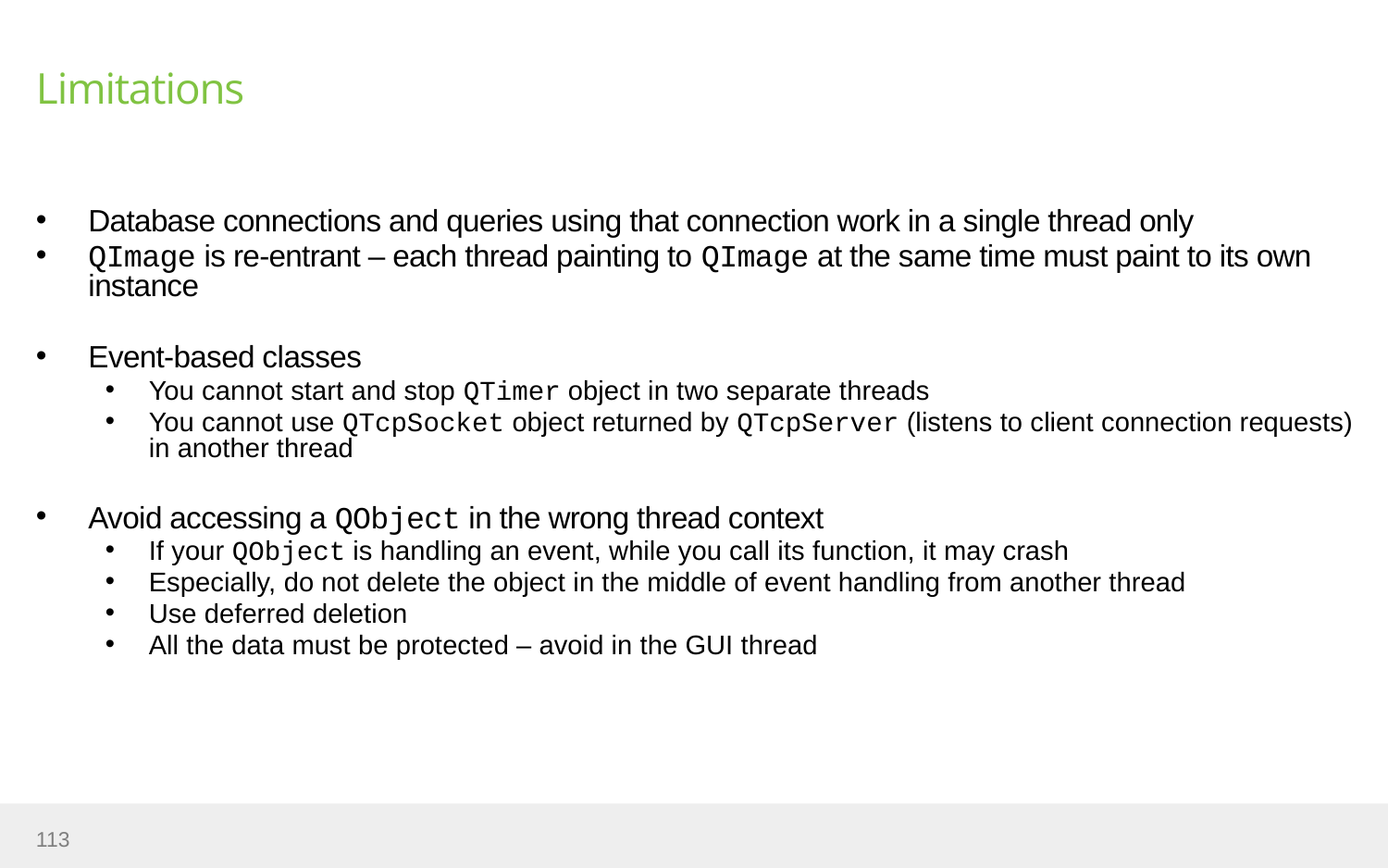

# Limitations
Database connections and queries using that connection work in a single thread only
QImage is re-entrant – each thread painting to QImage at the same time must paint to its own instance

Event-based classes
You cannot start and stop QTimer object in two separate threads
You cannot use QTcpSocket object returned by QTcpServer (listens to client connection requests) in another thread

Avoid accessing a QObject in the wrong thread context
If your QObject is handling an event, while you call its function, it may crash
Especially, do not delete the object in the middle of event handling from another thread
Use deferred deletion
All the data must be protected – avoid in the GUI thread

113